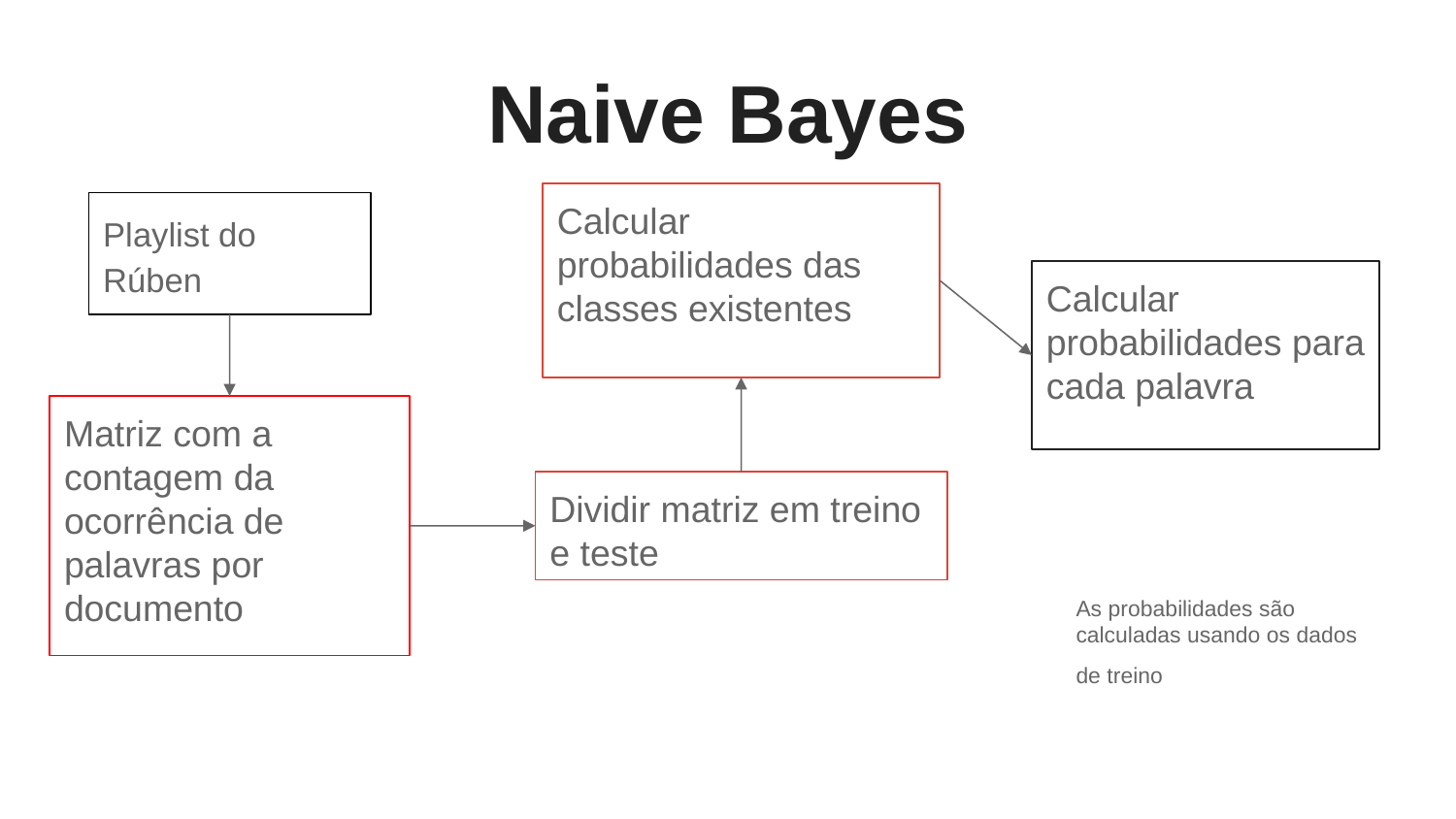

# Naive Bayes
Calcular probabilidades das classes existentes
Playlist do Rúben
Calcular probabilidades para cada palavra
Matriz com a contagem da ocorrência de palavras por documento
Dividir matriz em treino e teste
As probabilidades são calculadas usando os dados de treino